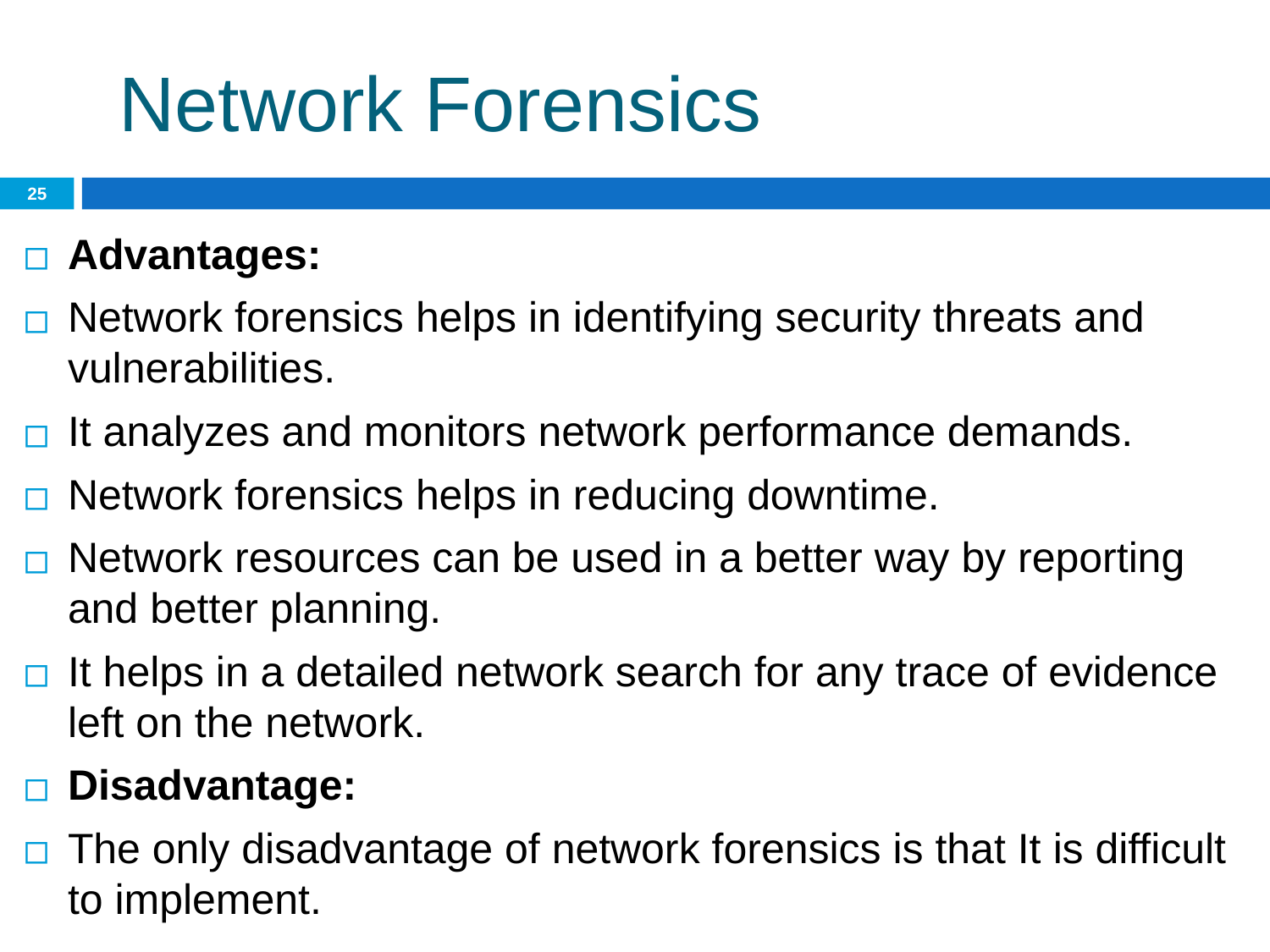

# Network Forensics
25
Advantages:
Network forensics helps in identifying security threats and vulnerabilities.
It analyzes and monitors network performance demands.
Network forensics helps in reducing downtime.
Network resources can be used in a better way by reporting and better planning.
It helps in a detailed network search for any trace of evidence left on the network.
Disadvantage:
The only disadvantage of network forensics is that It is difficult to implement.